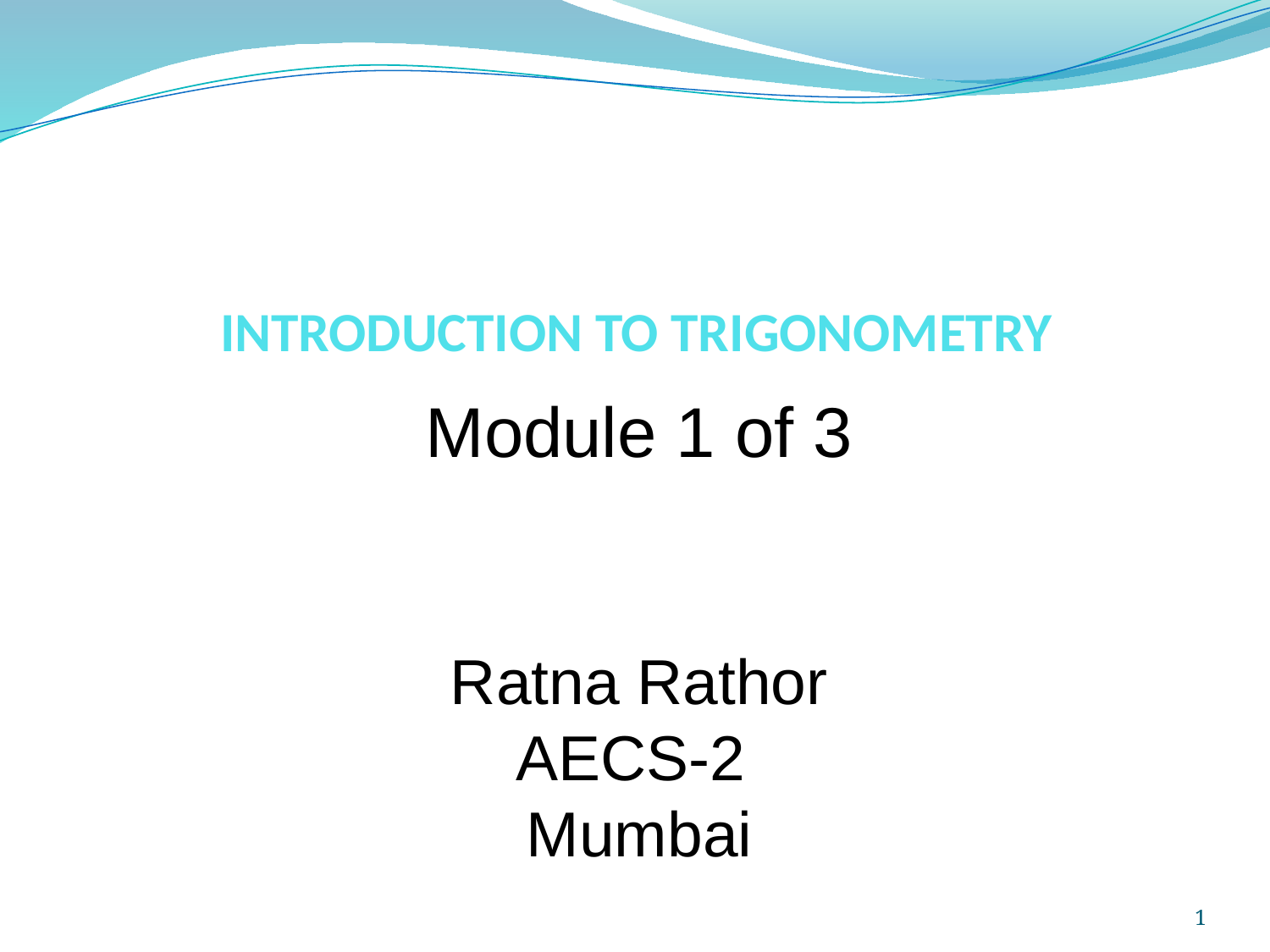

# INTRODUCTION TO TRIGONOMETRY
Module 1 of 3

Ratna Rathor
AECS-2
Mumbai
1